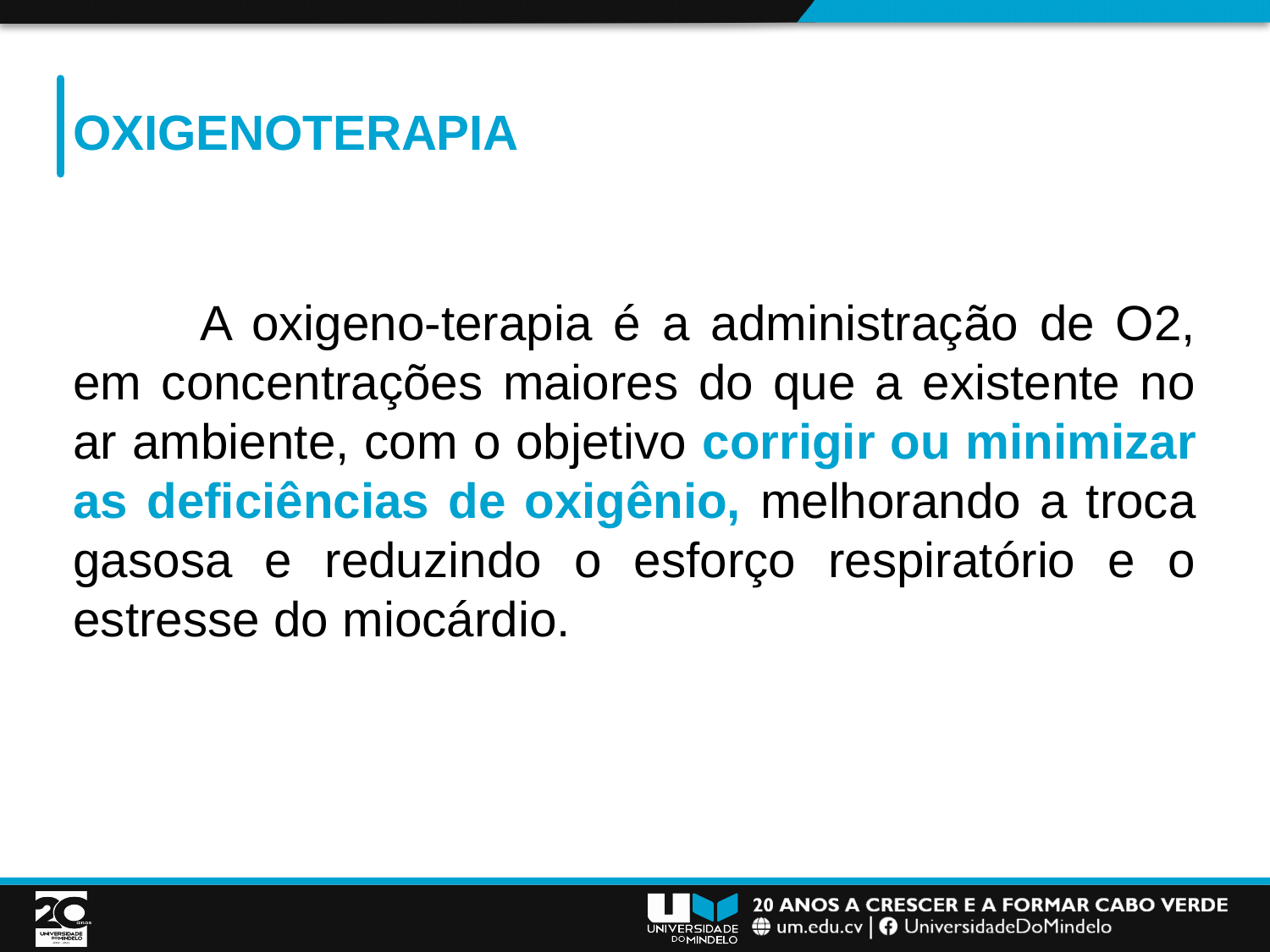

# Oxigenoterapia
	A oxigeno-terapia é a administração de O2, em concentrações maiores do que a existente no ar ambiente, com o objetivo corrigir ou minimizar as deficiências de oxigênio, melhorando a troca gasosa e reduzindo o esforço respiratório e o estresse do miocárdio.